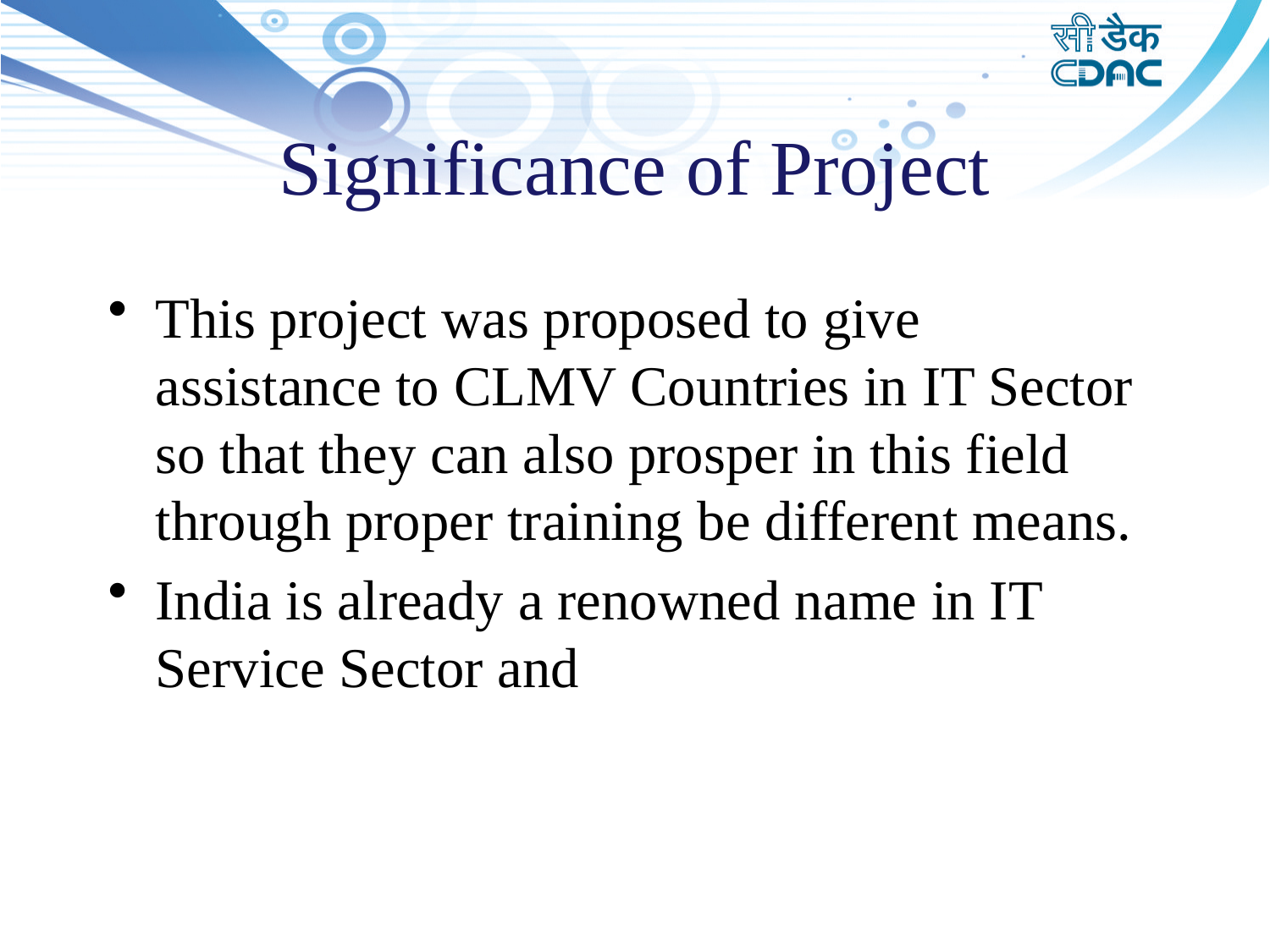

# Significance of Project
This project was proposed to give assistance to CLMV Countries in IT Sector so that they can also prosper in this field through proper training be different means.
India is already a renowned name in IT Service Sector and